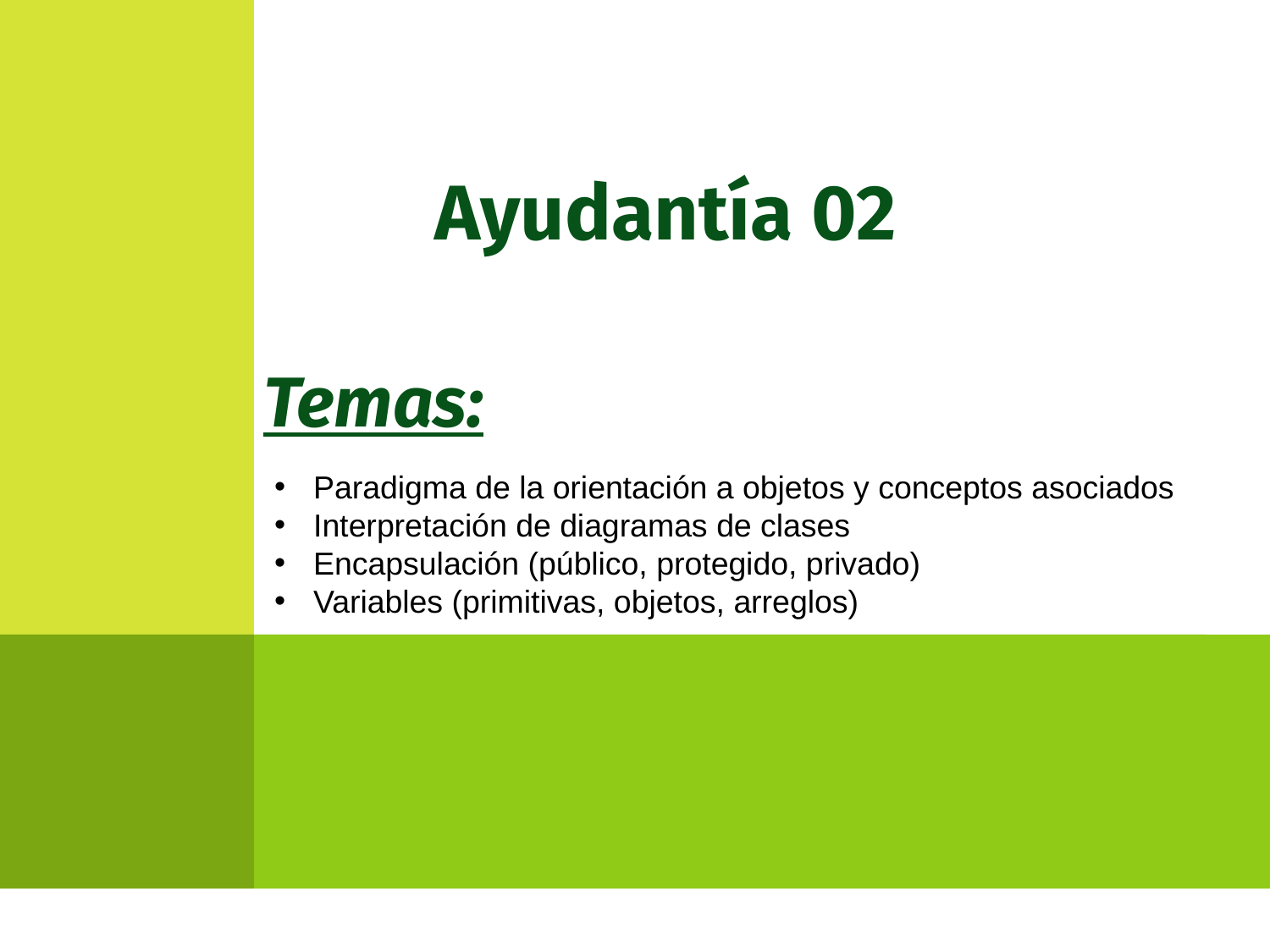

Ayudantía 02
Temas:
 Paradigma de la orientación a objetos y conceptos asociados
 Interpretación de diagramas de clases
 Encapsulación (público, protegido, privado)
 Variables (primitivas, objetos, arreglos)